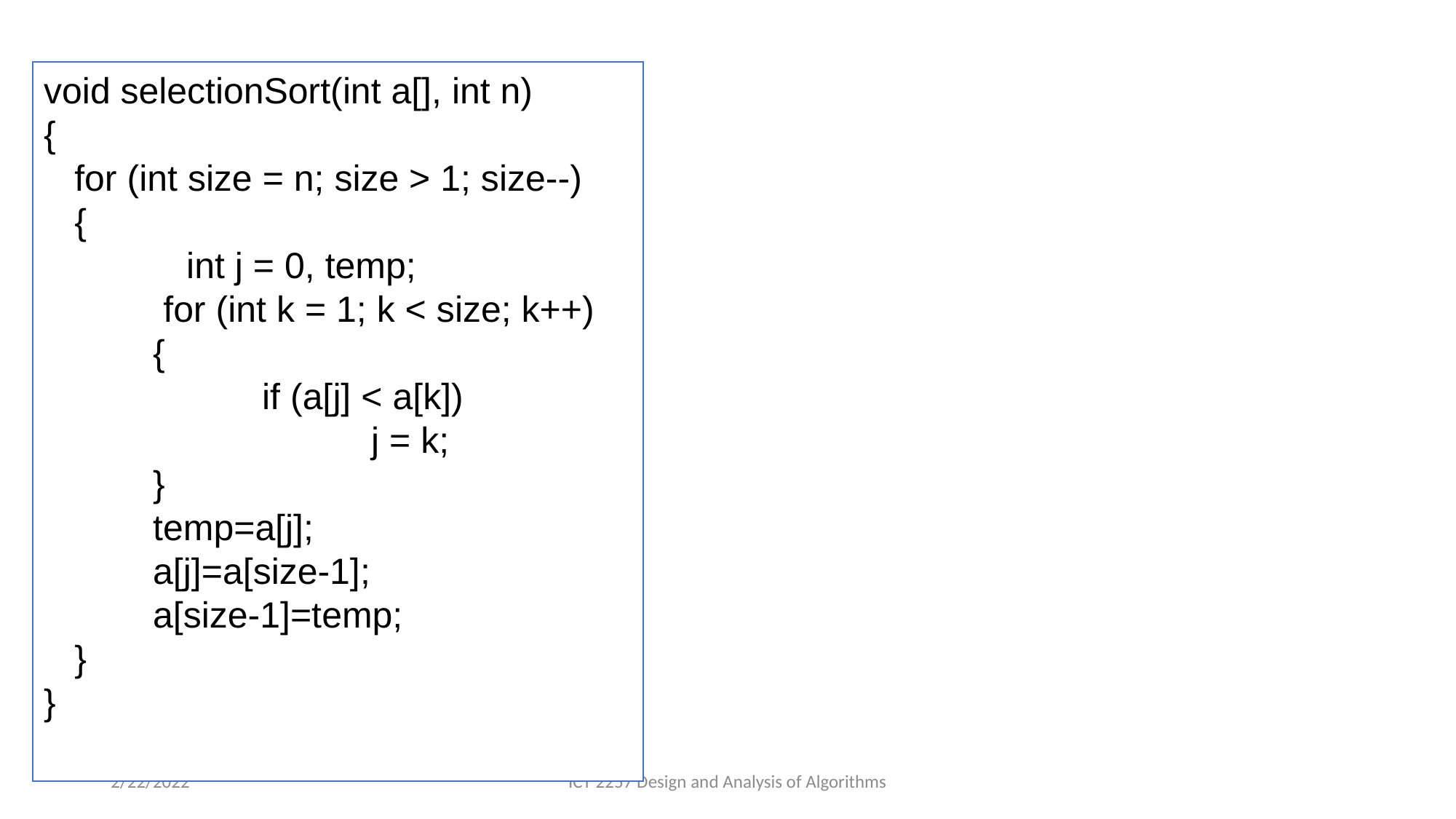

void selectionSort(int a[], int n)
{
   for (int size = n; size > 1; size--)
   {
              int j = 0, temp;
	 for (int k = 1; k < size; k++)
       	{
		if (a[j] < a[k])
           		j = k;
        	}
	temp=a[j];
	a[j]=a[size-1];
	a[size-1]=temp;
   }
}

2/22/2022
ICT 2257 Design and Analysis of Algorithms